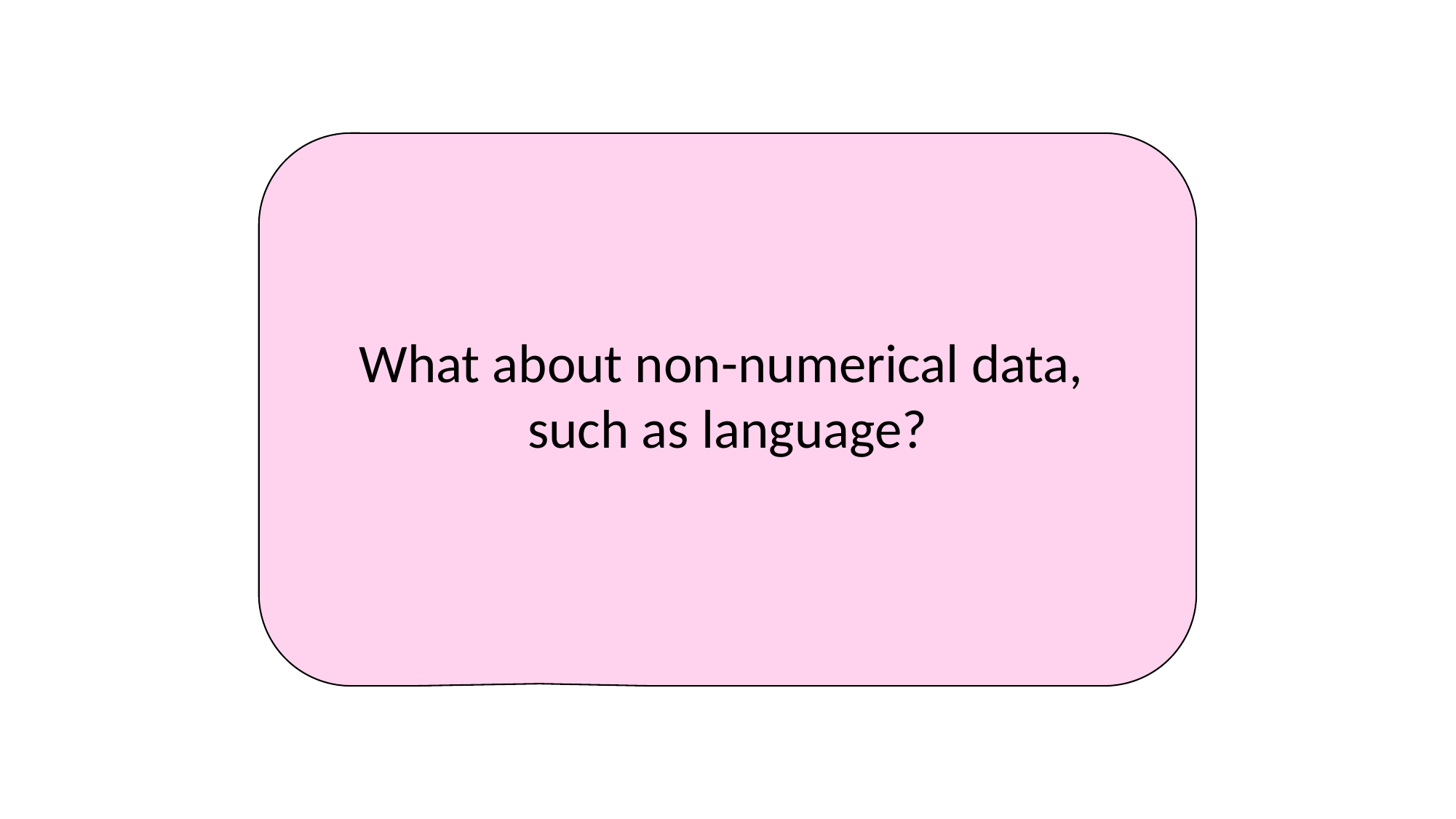

# Non-numerical data
What about non-numerical data,
such as language?